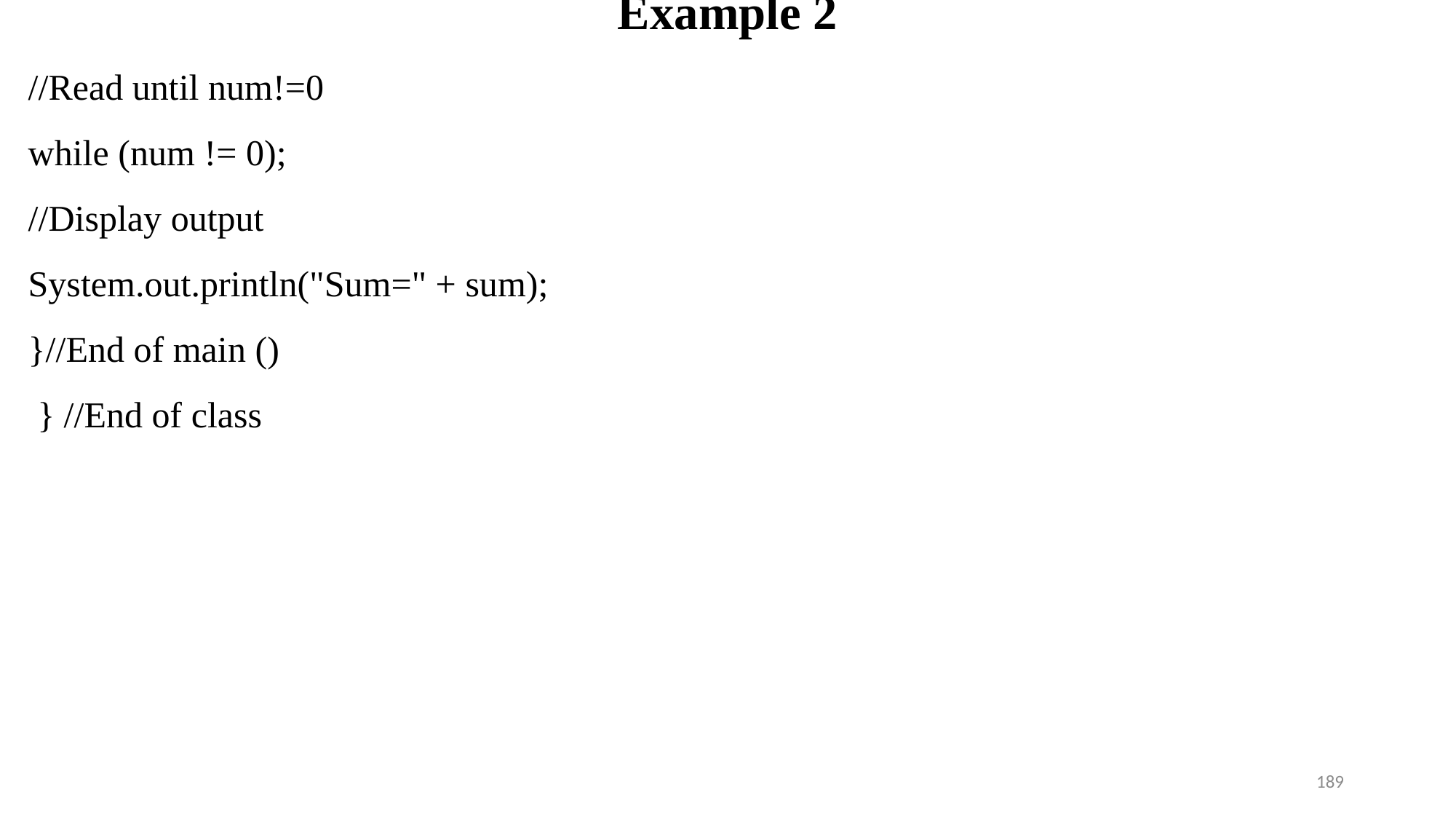

# Example 2
//Read until num!=0
while (num != 0);
//Display output
System.out.println("Sum=" + sum);
}//End of main ()
 } //End of class

189